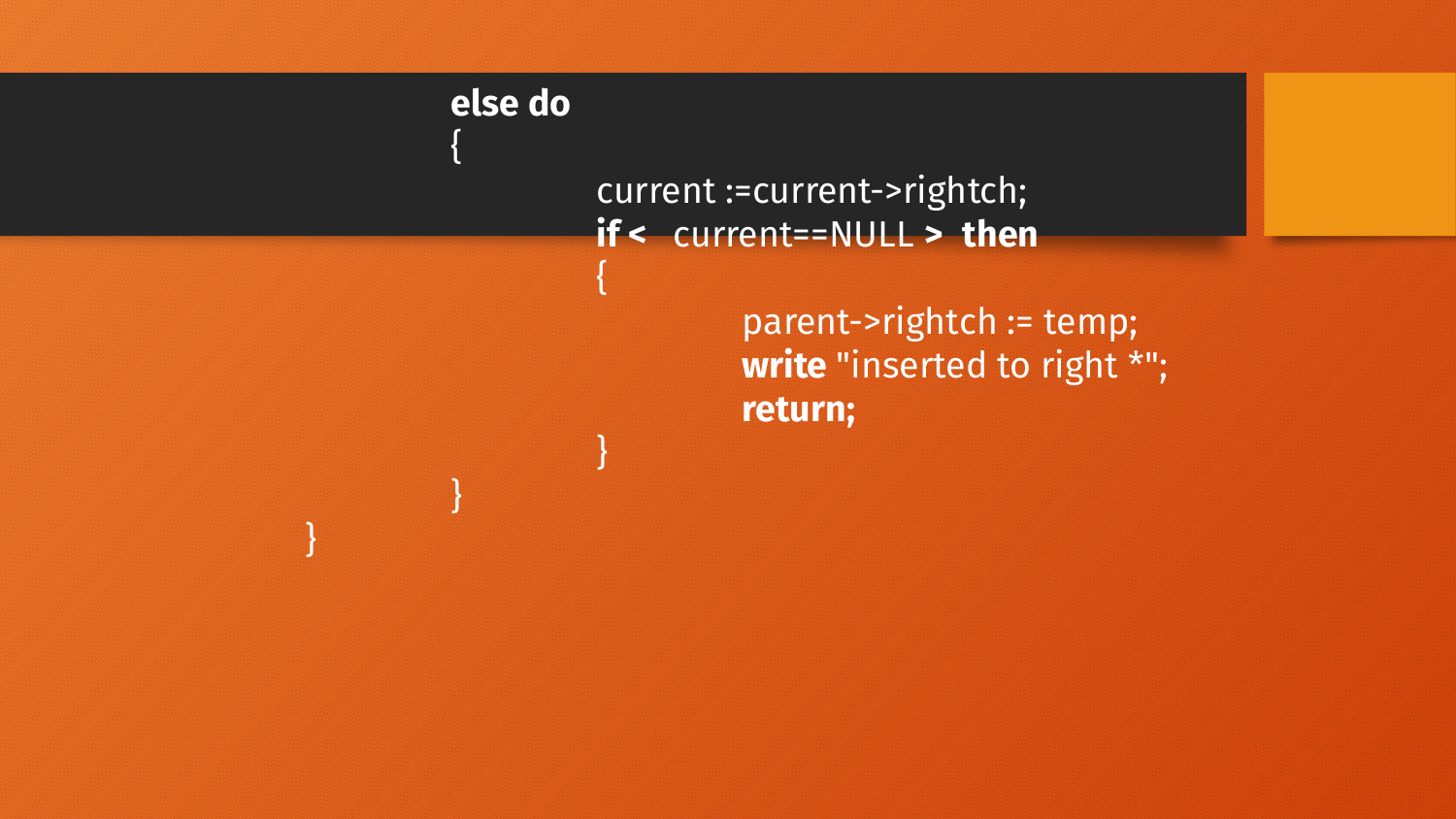

else do
			{
				current :=current->rightch;
				if <   current==NULL >  then
				{
					parent->rightch := temp;
					write "inserted to right *";
					return;
				}
			}
		}